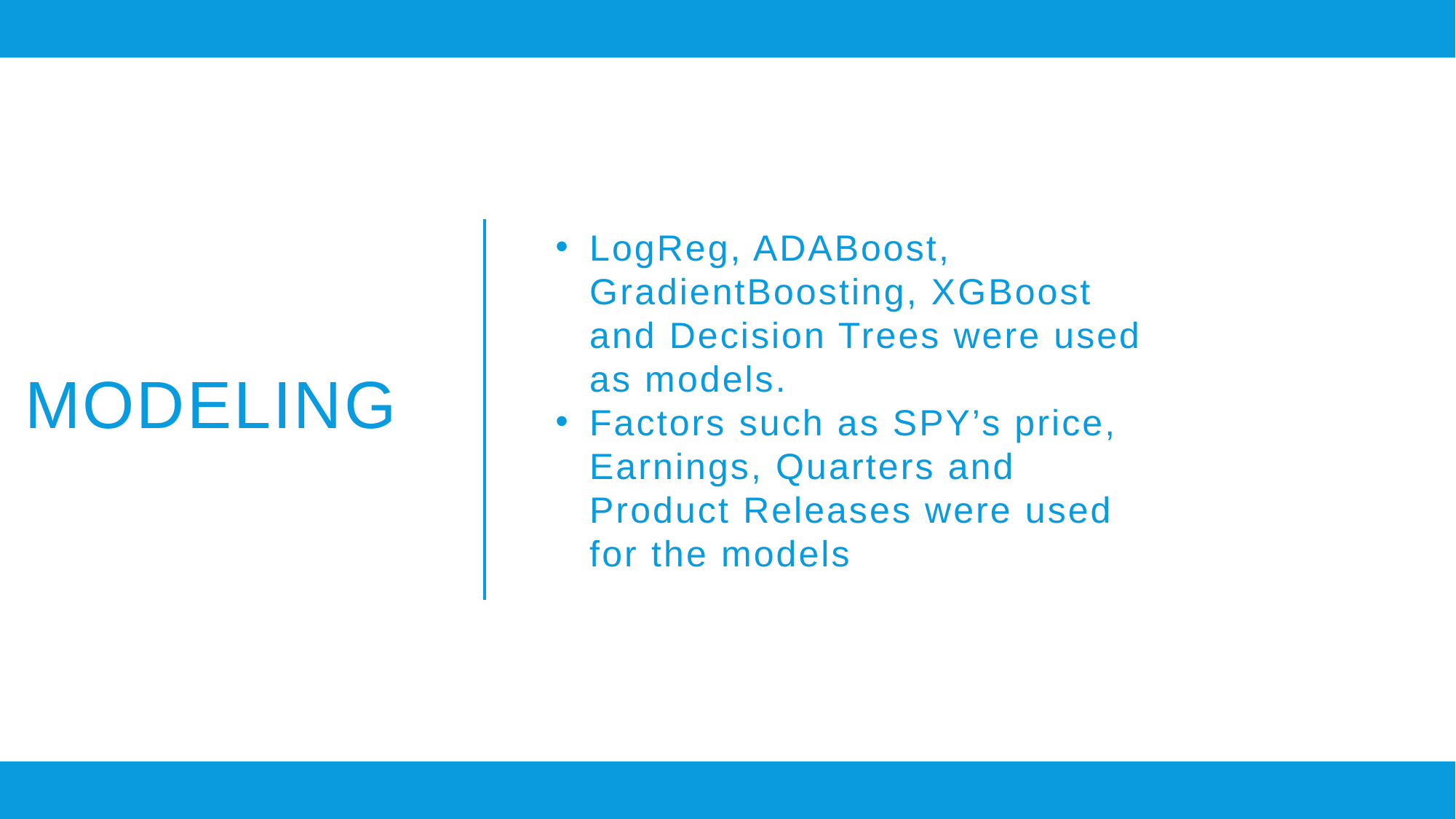

LogReg, ADABoost, GradientBoosting, XGBoost and Decision Trees were used as models.
Factors such as SPY’s price, Earnings, Quarters and Product Releases were used for the models

# Modeling